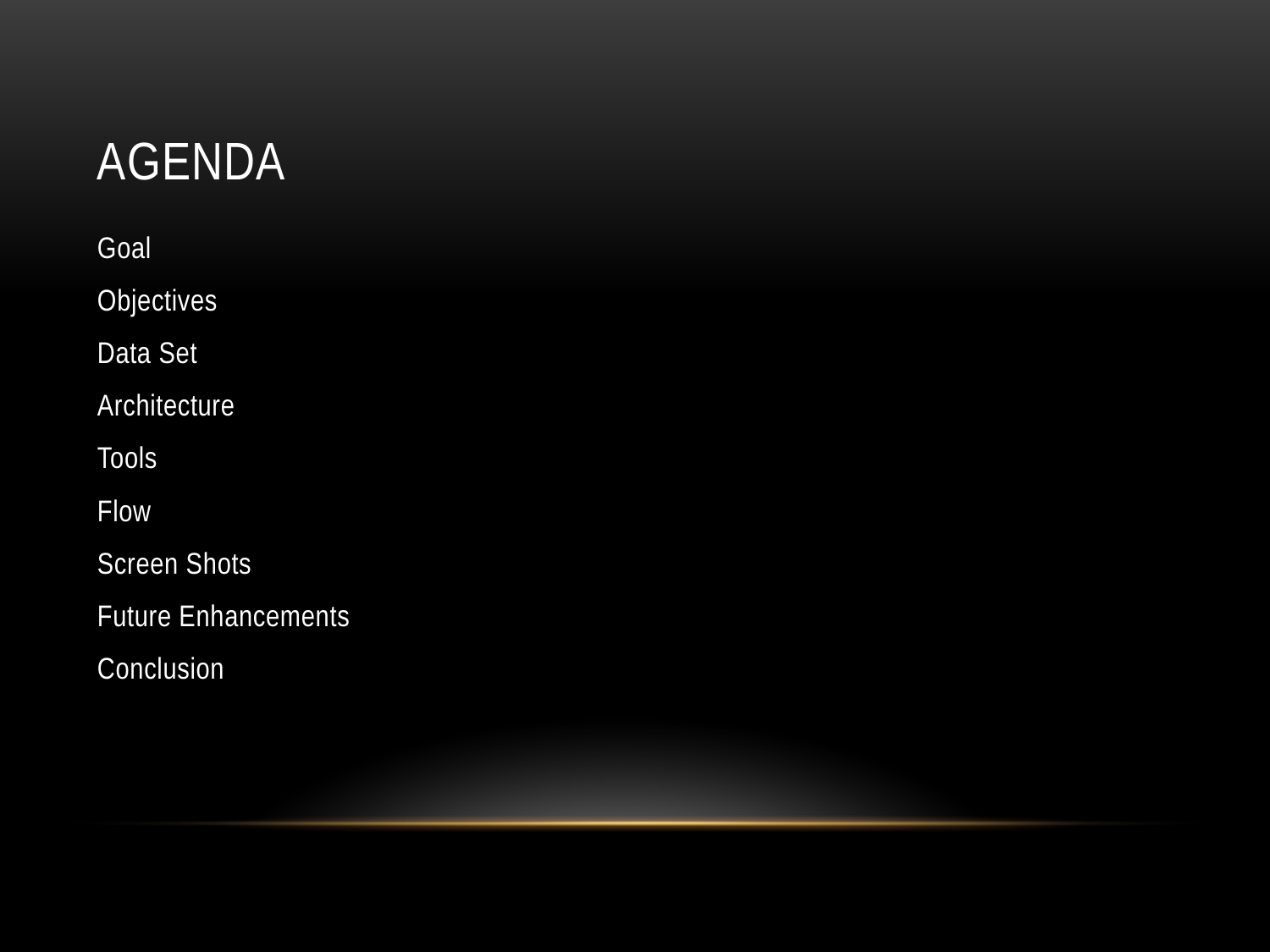

# Agenda
Goal
Objectives
Data Set
Architecture
Tools
Flow
Screen Shots
Future Enhancements
Conclusion